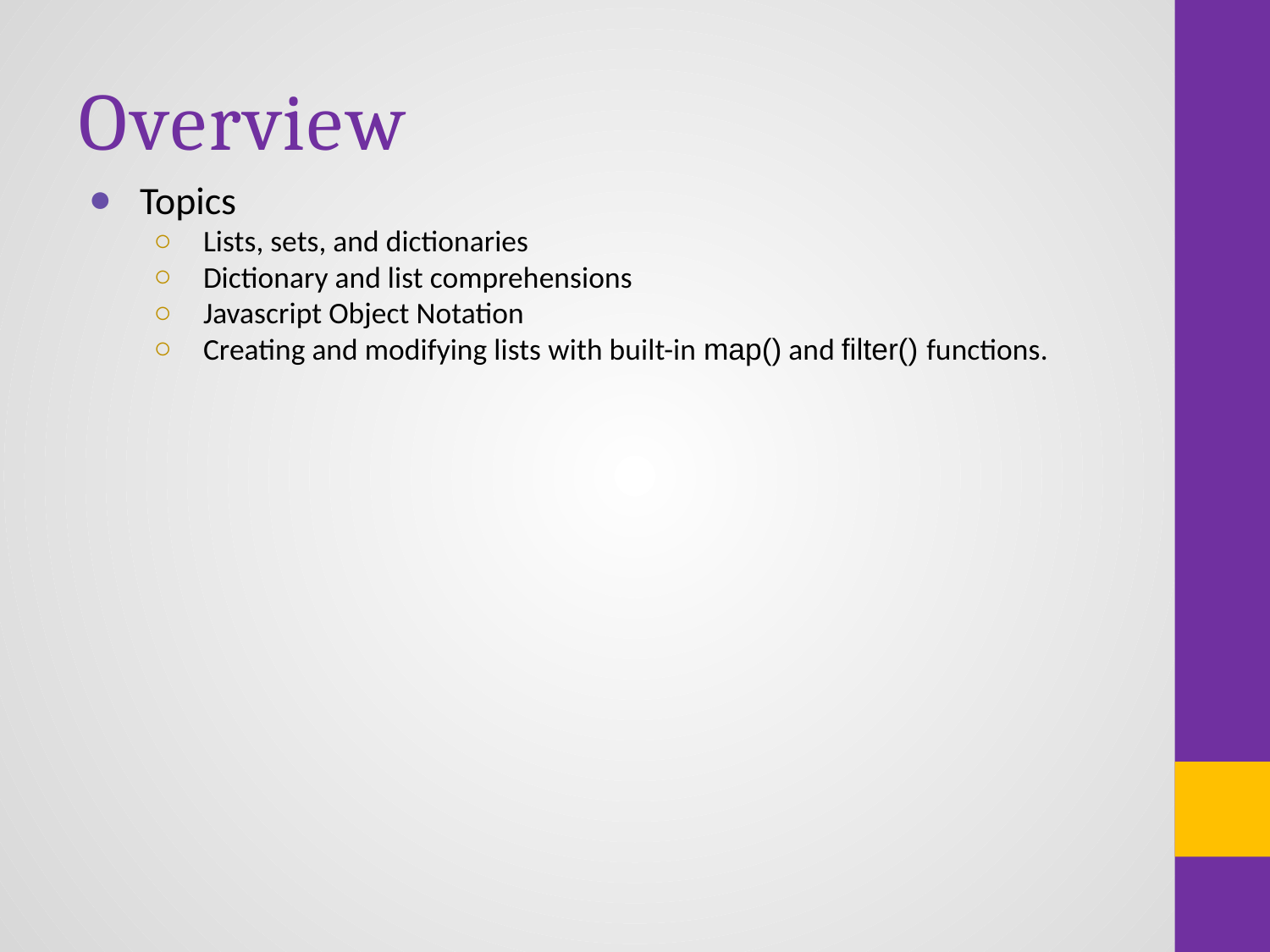

# Overview
Topics
Lists, sets, and dictionaries
Dictionary and list comprehensions
Javascript Object Notation
Creating and modifying lists with built-in map() and filter() functions.